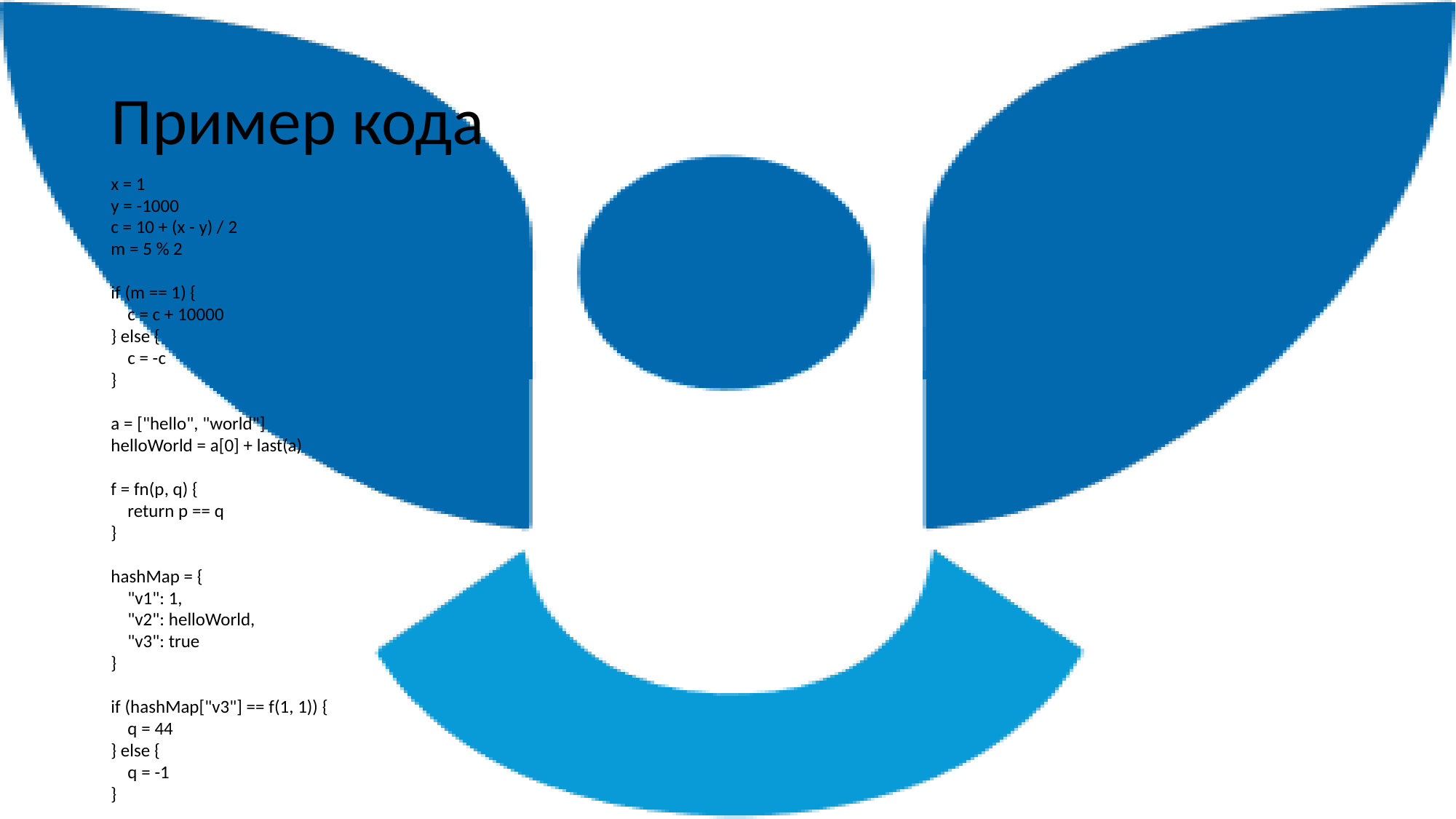

# Пример кода
x = 1
y = -1000
c = 10 + (x - y) / 2
m = 5 % 2

if (m == 1) {
    c = c + 10000
} else {
    c = -c
}

a = ["hello", "world"]
helloWorld = a[0] + last(a)

f = fn(p, q) {
    return p == q
}

hashMap = {
    "v1": 1,
    "v2": helloWorld,
    "v3": true
}

if (hashMap["v3"] == f(1, 1)) {
    q = 44
} else {
    q = -1
}